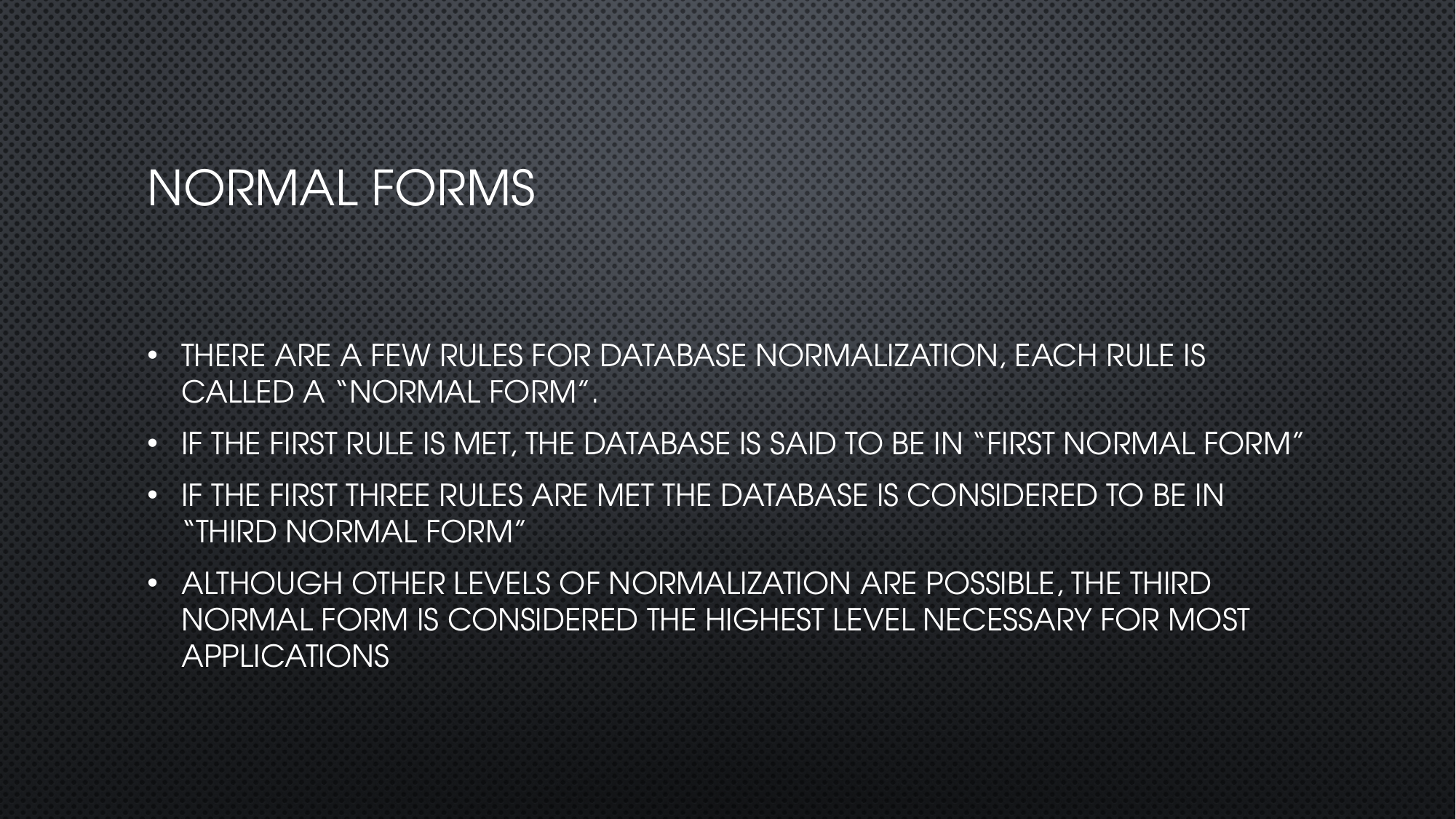

# Normal forms
There are a few rules for database normalization, Each rule is called a “normal form”.
If the first rule is met, the database is said to be in “first normal form”
If the first three rules are met the database is considered to be in “third normal form”
Although other levels of normalization are possible, the third normal form is considered the highest level necessary for most applications